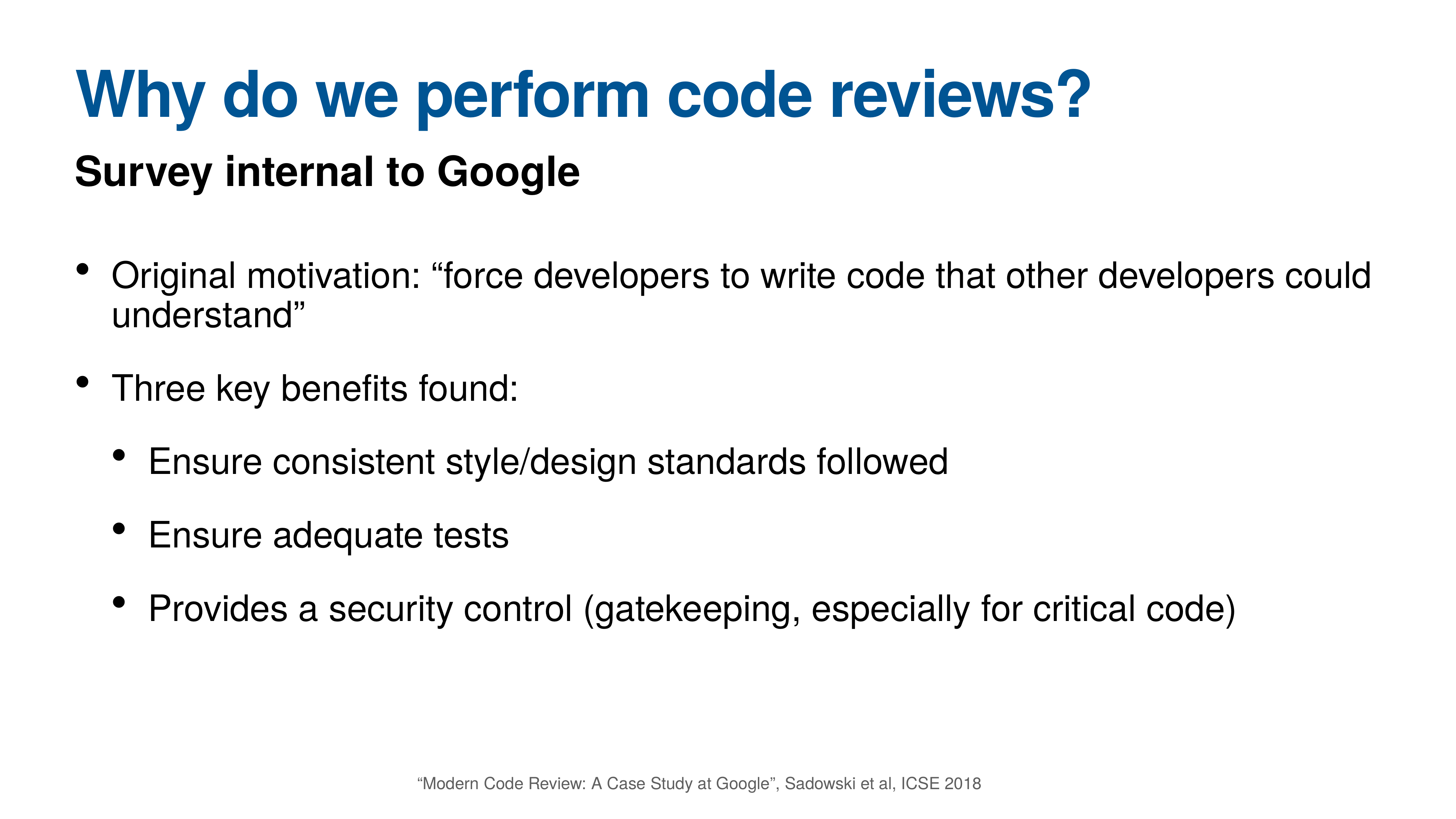

# Why do we perform code reviews?
Survey internal to Google
Original motivation: “force developers to write code that other developers could understand”
Three key benefits found:
Ensure consistent style/design standards followed
Ensure adequate tests
Provides a security control (gatekeeping, especially for critical code)
“Modern Code Review: A Case Study at Google”, Sadowski et al, ICSE 2018